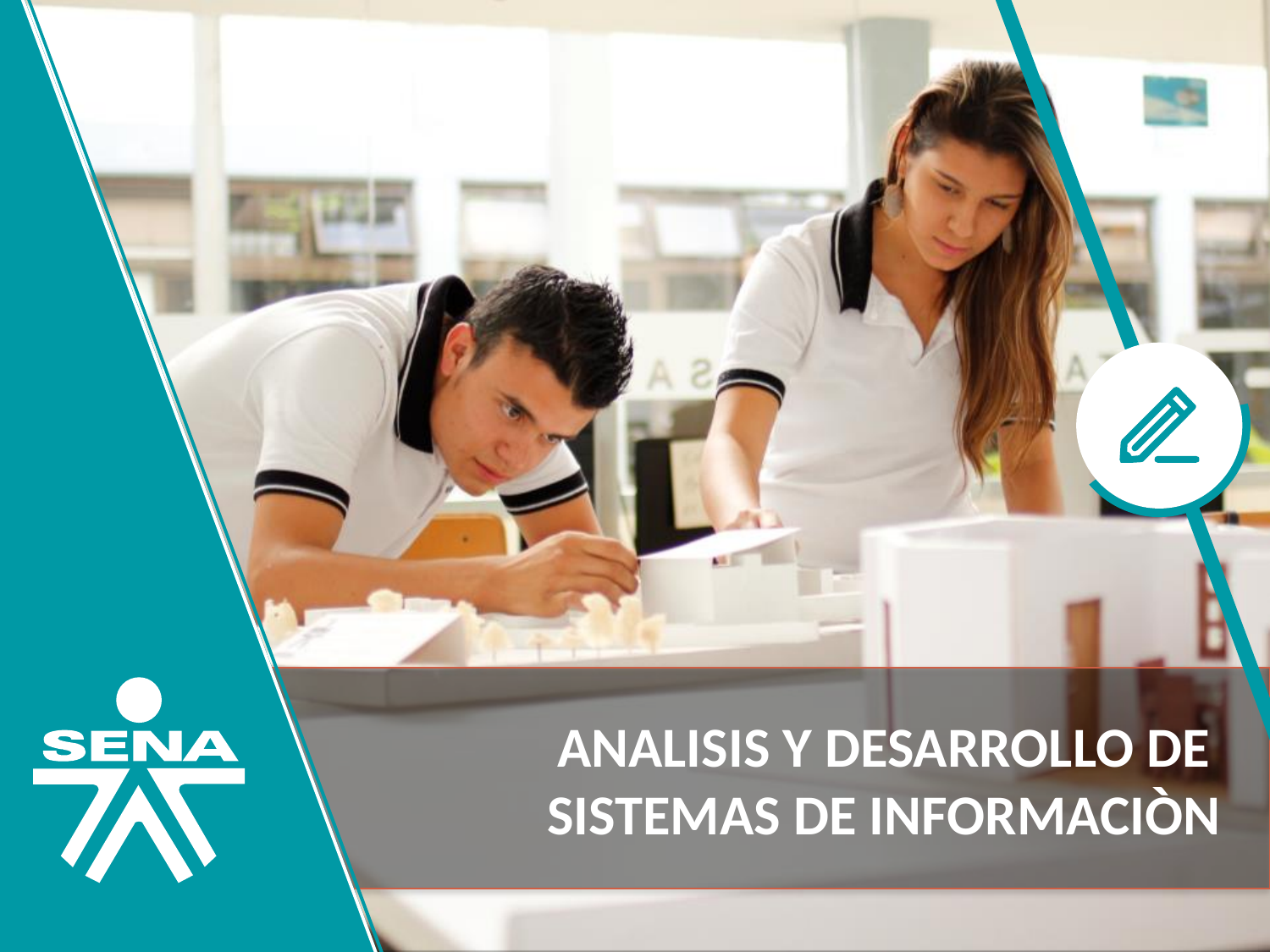

ANALISIS Y DESARROLLO DE SISTEMAS DE INFORMACIÒN